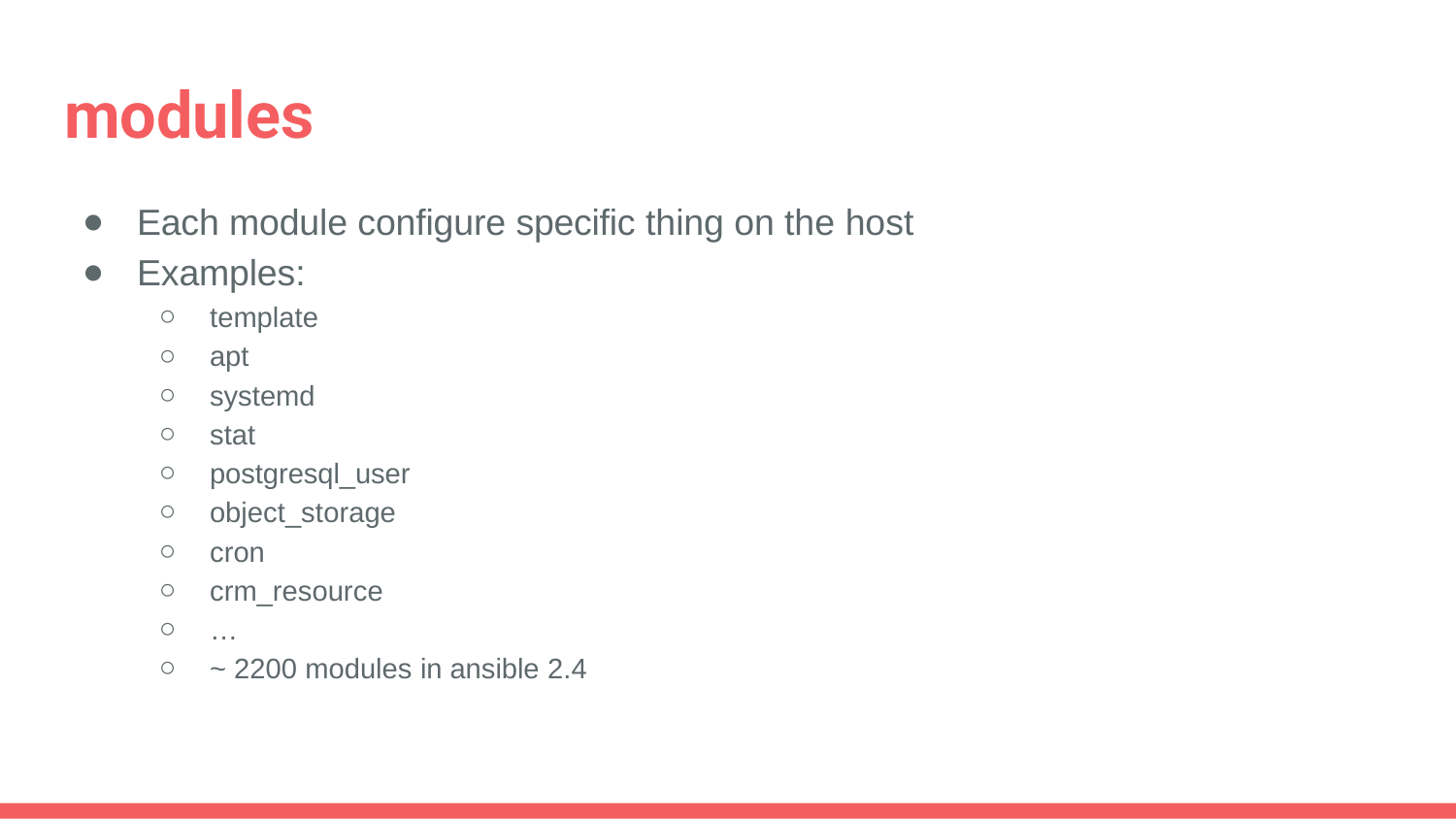

# modules
Each module configure specific thing on the host
Examples:
template
apt
systemd
stat
postgresql_user
object_storage
cron
crm_resource
…
~ 2200 modules in ansible 2.4